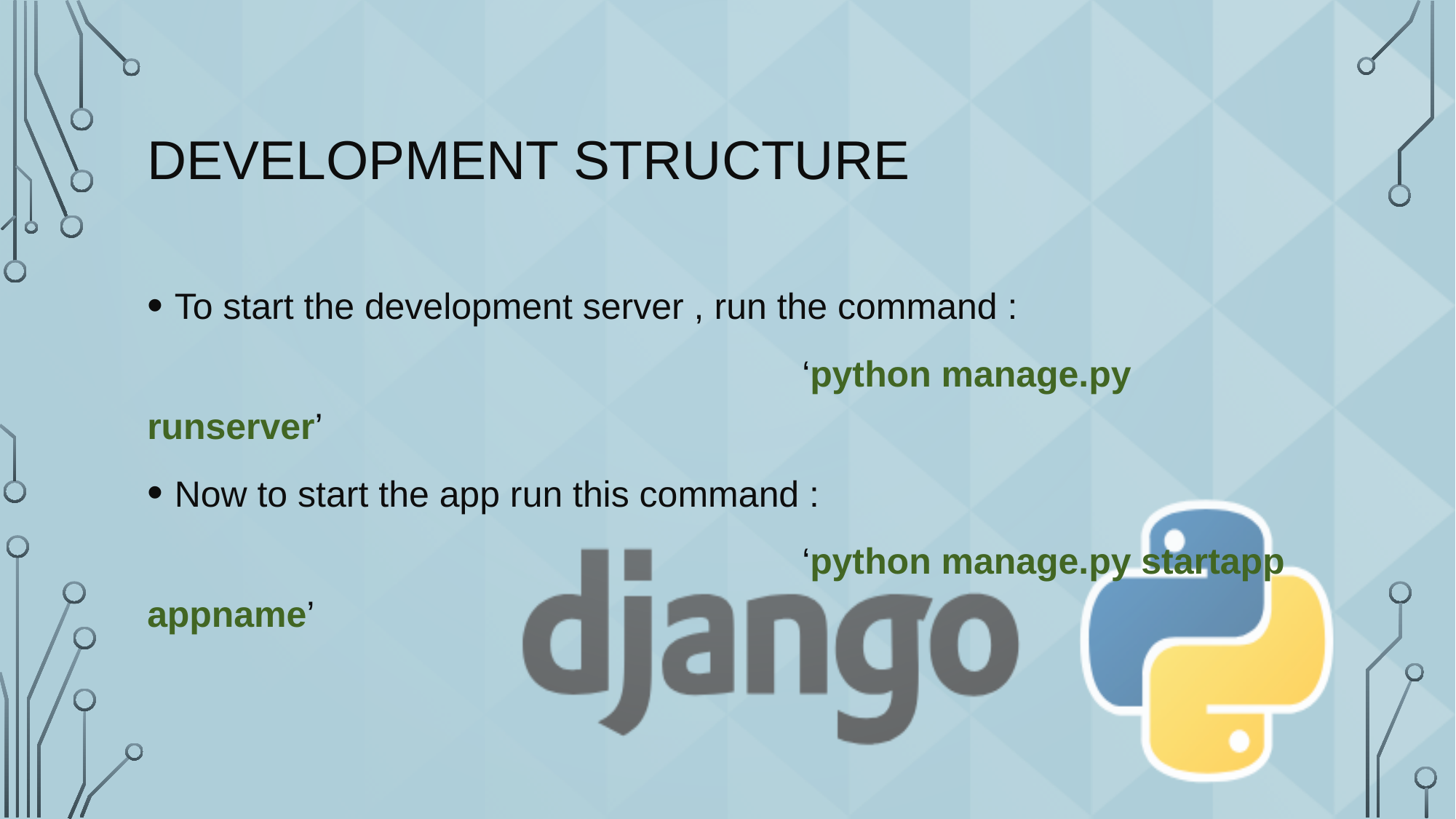

# Development structure
To start the development server , run the command :
						‘python manage.py runserver’
Now to start the app run this command :
						‘python manage.py startapp appname’